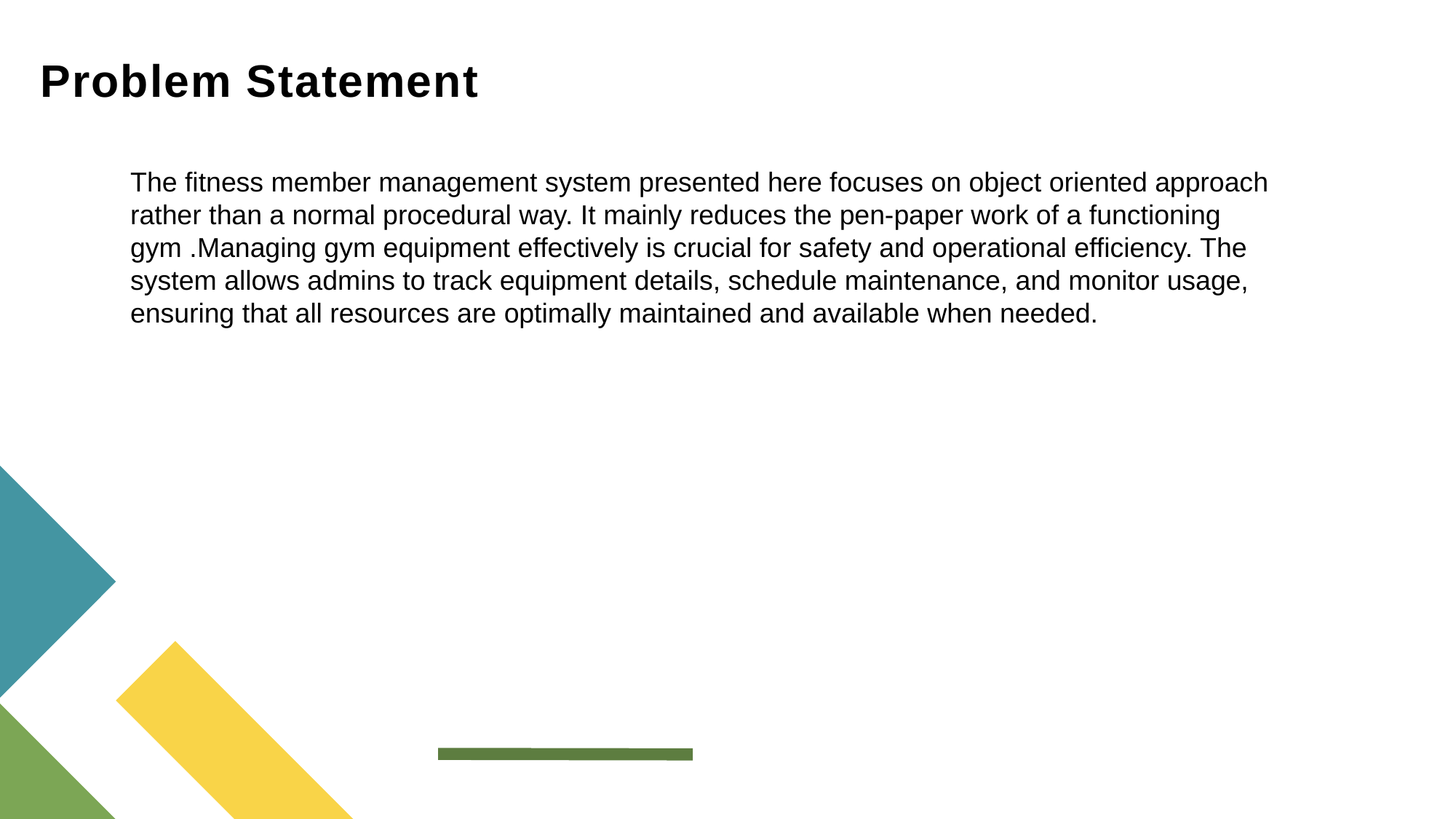

# Problem Statement
The fitness member management system presented here focuses on object oriented approach rather than a normal procedural way. It mainly reduces the pen-paper work of a functioning gym .Managing gym equipment effectively is crucial for safety and operational efficiency. The system allows admins to track equipment details, schedule maintenance, and monitor usage, ensuring that all resources are optimally maintained and available when needed.